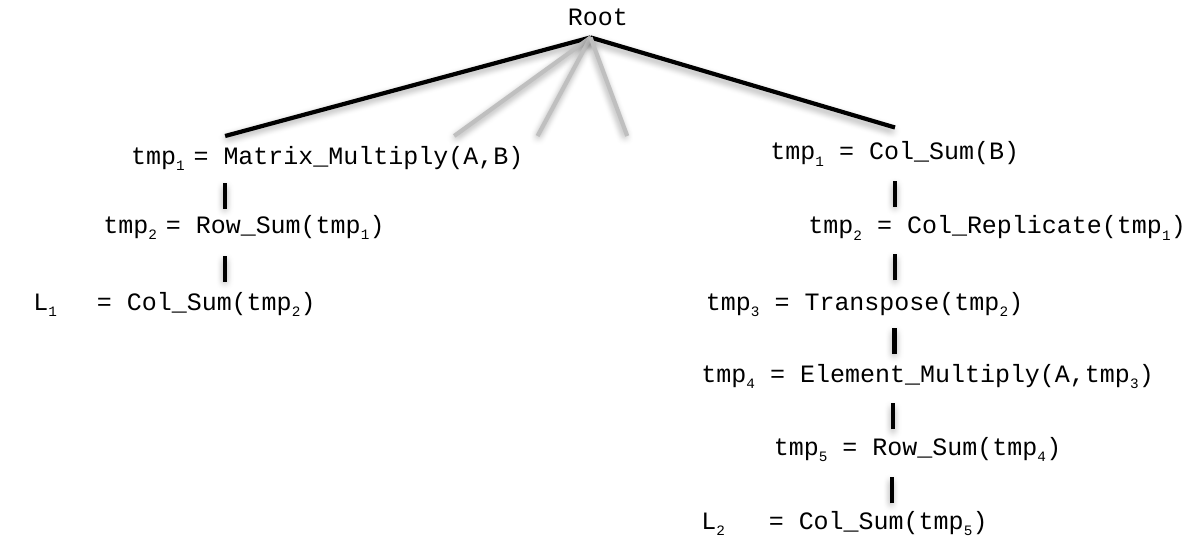

Root
tmp1 = Col_Sum(B)
tmp1 = Matrix_Multiply(A,B)
tmp2 = Row_Sum(tmp1)
tmp2 = Col_Replicate(tmp1)
L1   = Col_Sum(tmp2)
tmp3 = Transpose(tmp2)
tmp4 = Element_Multiply(A,tmp3)
tmp5 = Row_Sum(tmp4)
L2   = Col_Sum(tmp5)